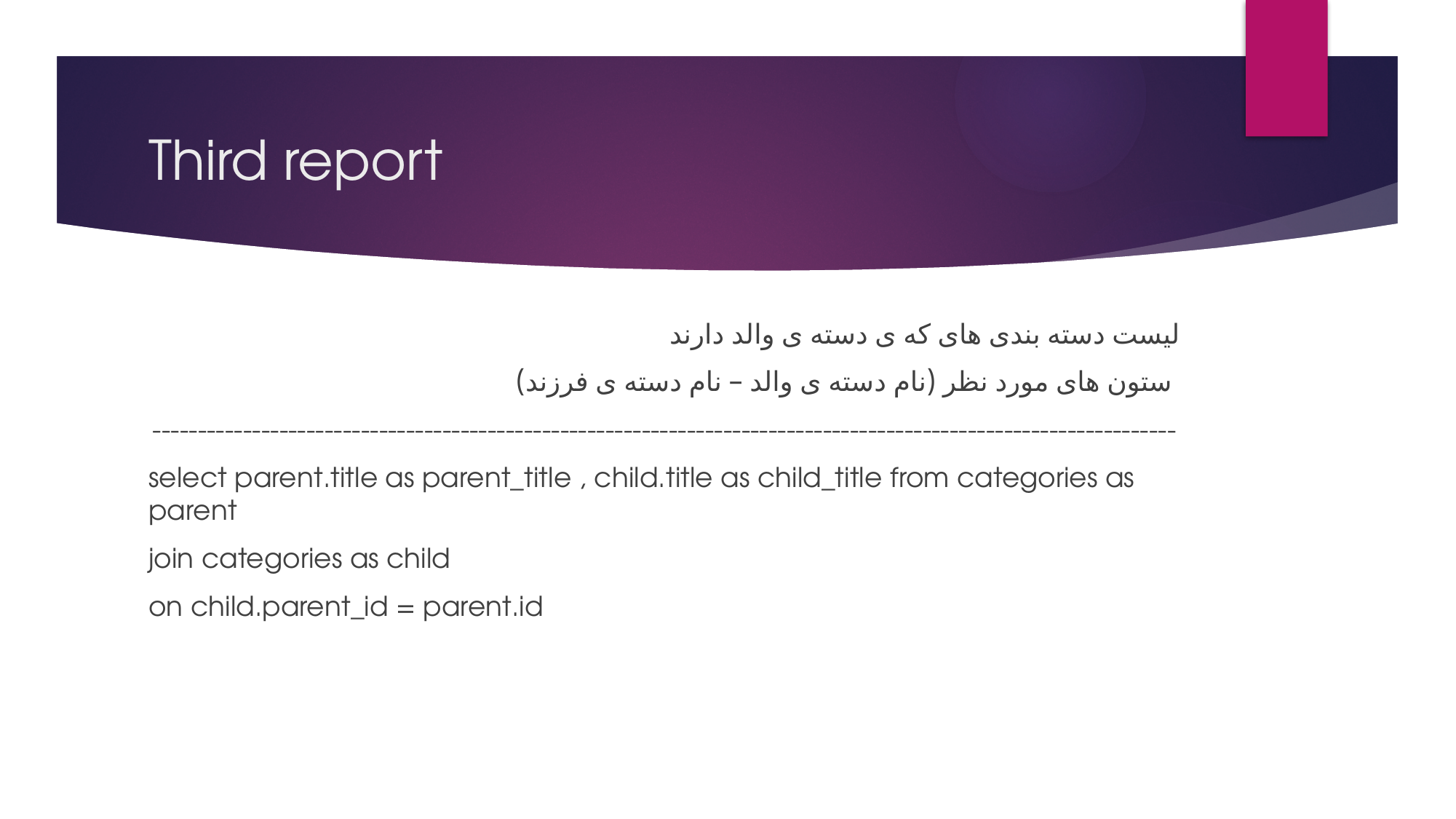

# Third report
لیست دسته بندی های که ی دسته ی والد دارند
ستون های مورد نظر (نام دسته ی والد – نام دسته ی فرزند)
-----------------------------------------------------------------------------------------------------------------
select parent.title as parent_title , child.title as child_title from categories as parent
join categories as child
on child.parent_id = parent.id